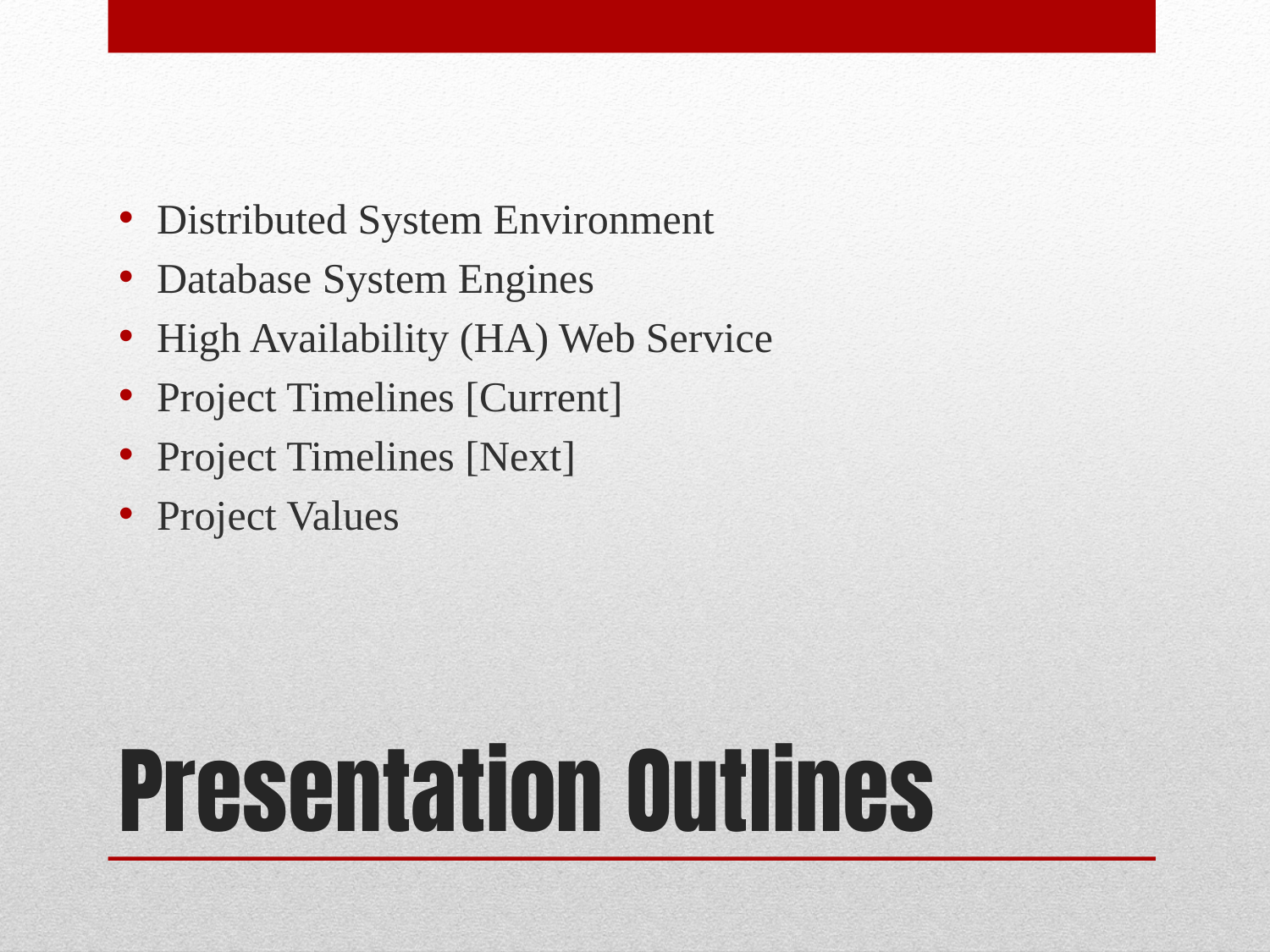

Distributed System Environment
Database System Engines
High Availability (HA) Web Service
Project Timelines [Current]
Project Timelines [Next]
Project Values
# Presentation Outlines